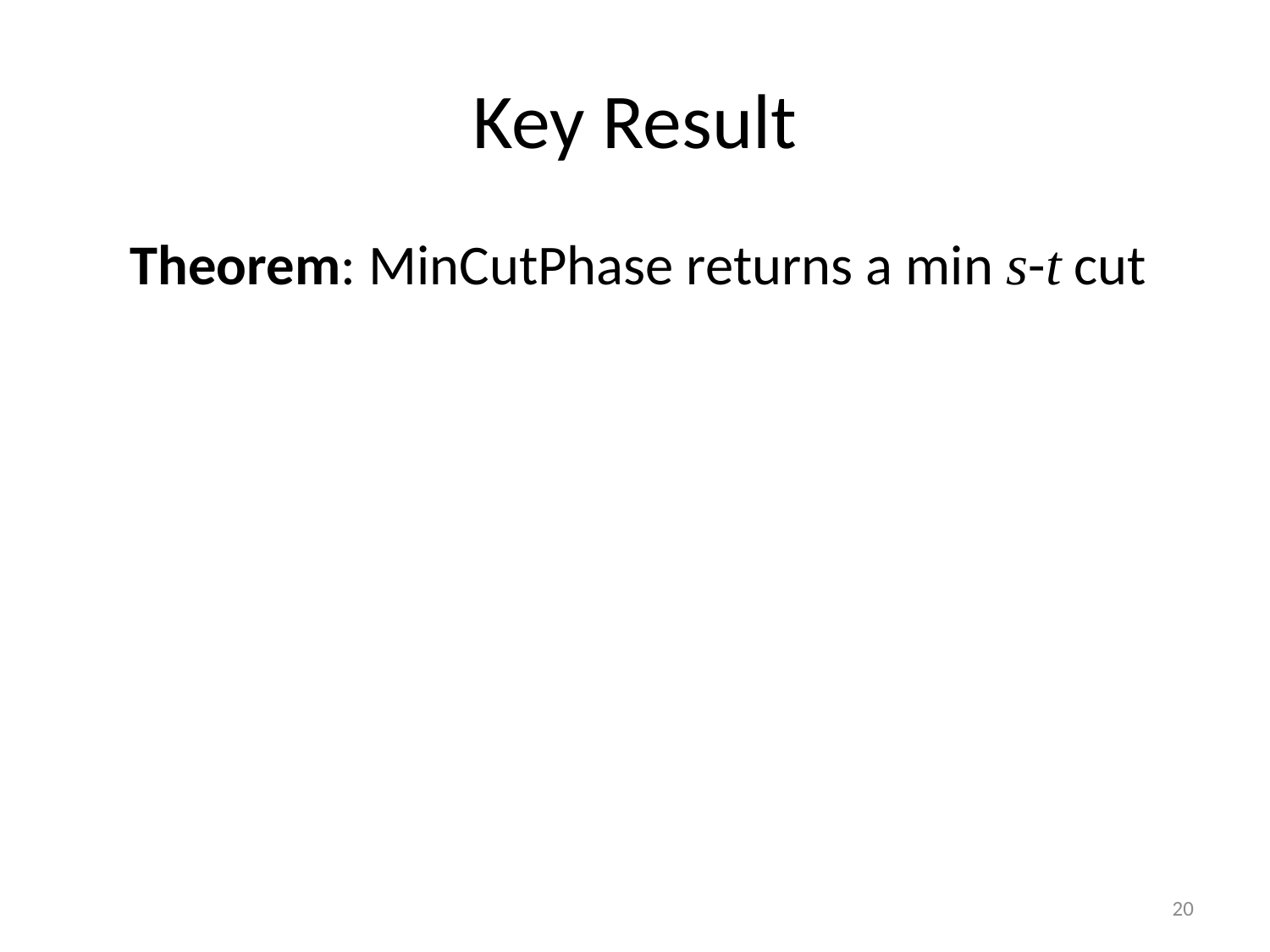

# Key Result
Theorem: MinCutPhase returns a min s-t cut
20